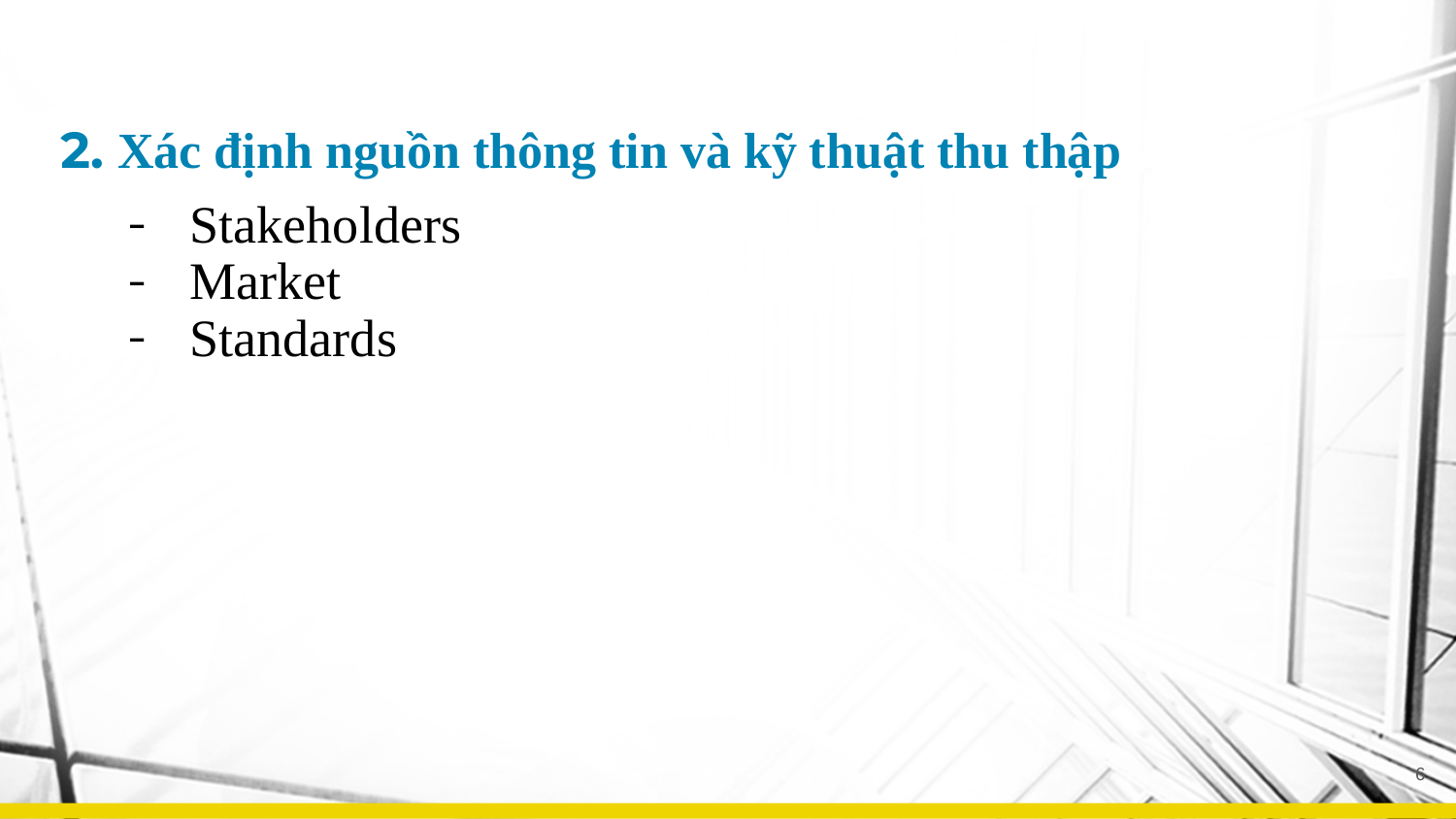

# 2. Xác định nguồn thông tin và kỹ thuật thu thập
Stakeholders
Market
Standards
6